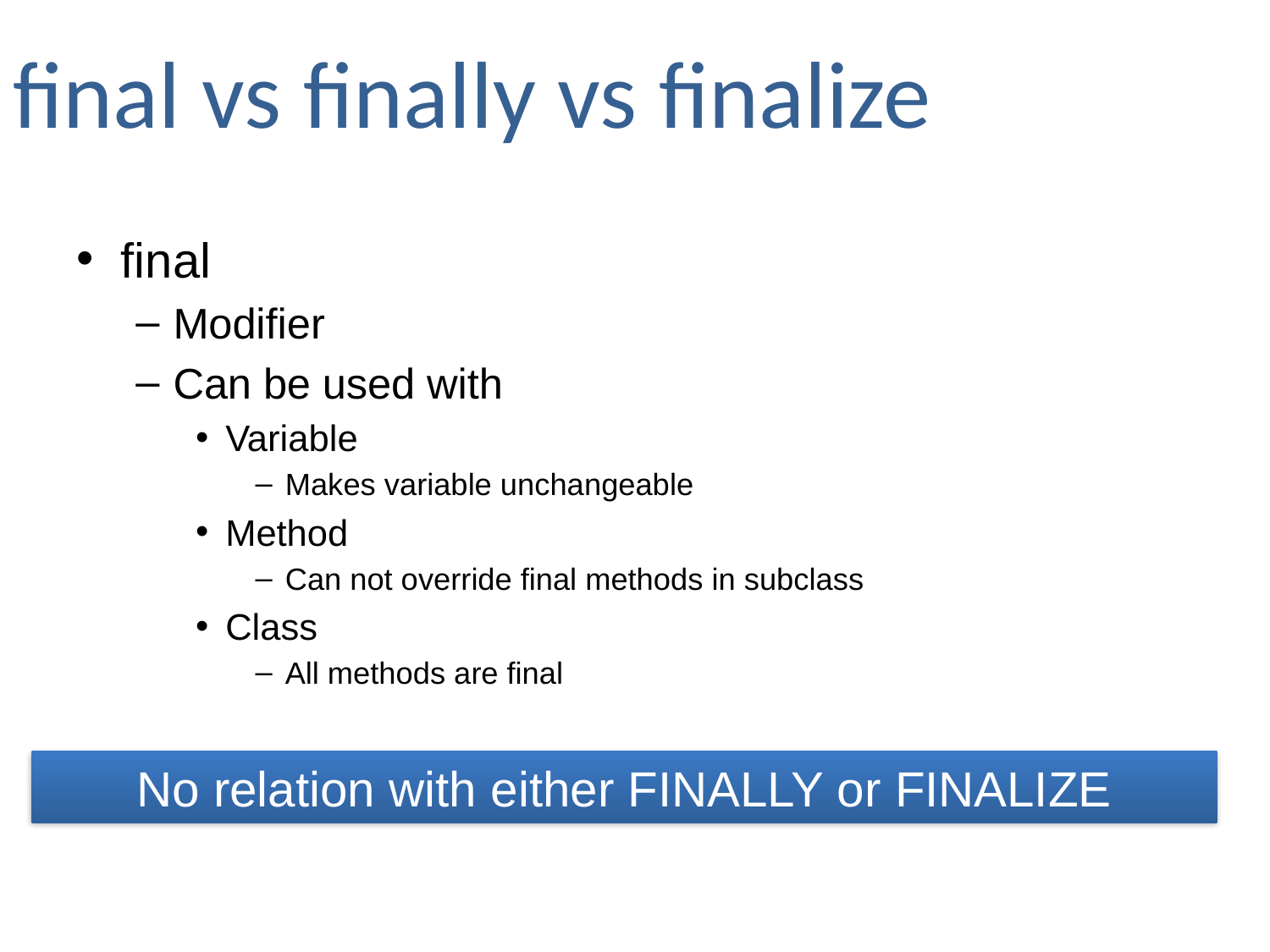

final vs finally vs finalize

final
Modifier
Can be used with
Variable
Makes variable unchangeable
Method
Can not override final methods in subclass
Class
All methods are final
No relation with either FINALLY or FINALIZE